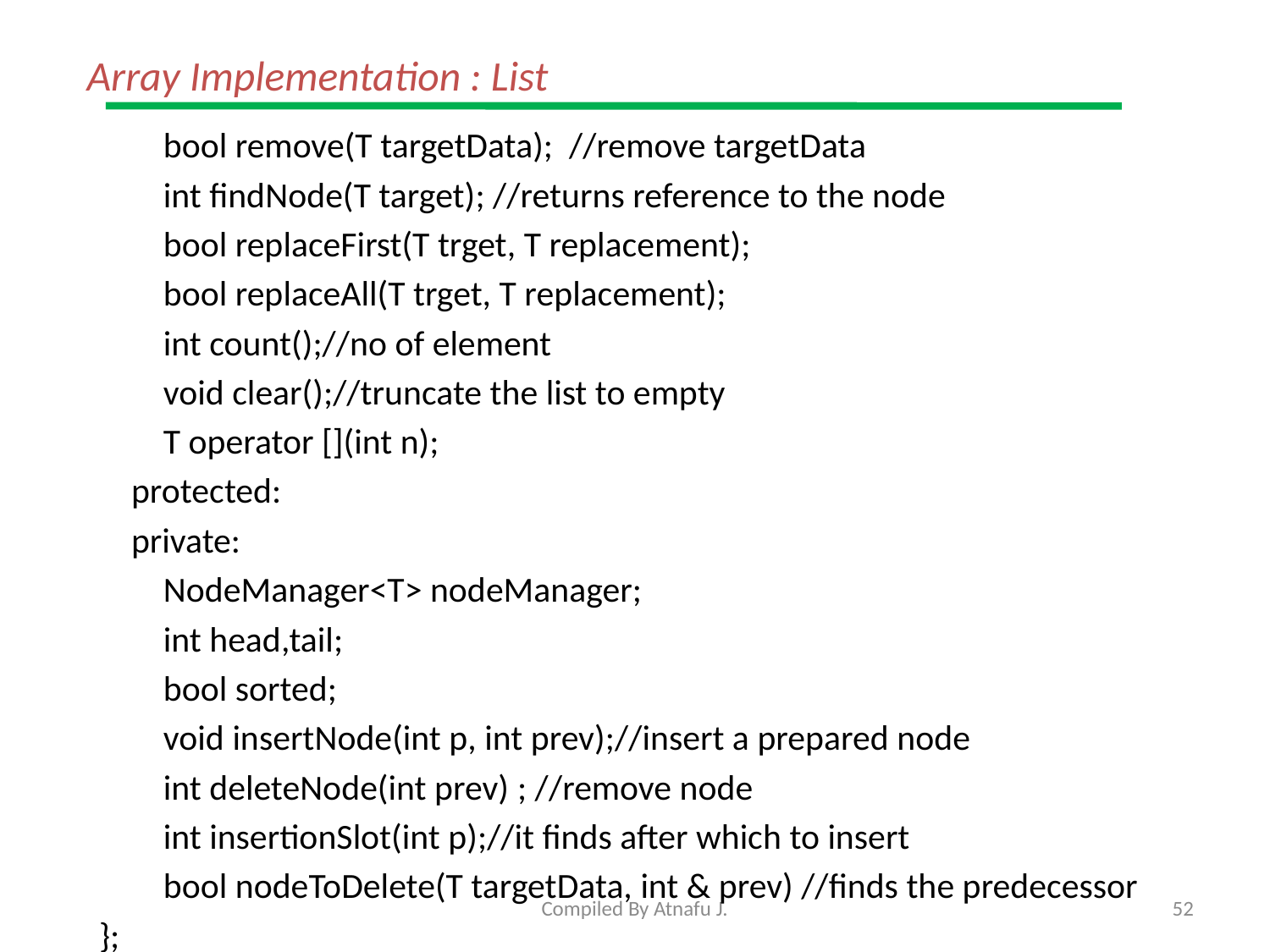

# Array Implementation : List
        bool remove(T targetData);  //remove targetData
        int findNode(T target); //returns reference to the node
        bool replaceFirst(T trget, T replacement);
        bool replaceAll(T trget, T replacement);
        int count();//no of element
        void clear();//truncate the list to empty
        T operator [](int n);
    protected:
    private:
        NodeManager<T> nodeManager;
        int head,tail;
        bool sorted;
        void insertNode(int p, int prev);//insert a prepared node
        int deleteNode(int prev) ; //remove node
        int insertionSlot(int p);//it finds after which to insert
        bool nodeToDelete(T targetData, int & prev) //finds the predecessor
};

Compiled By Atnafu J.
52